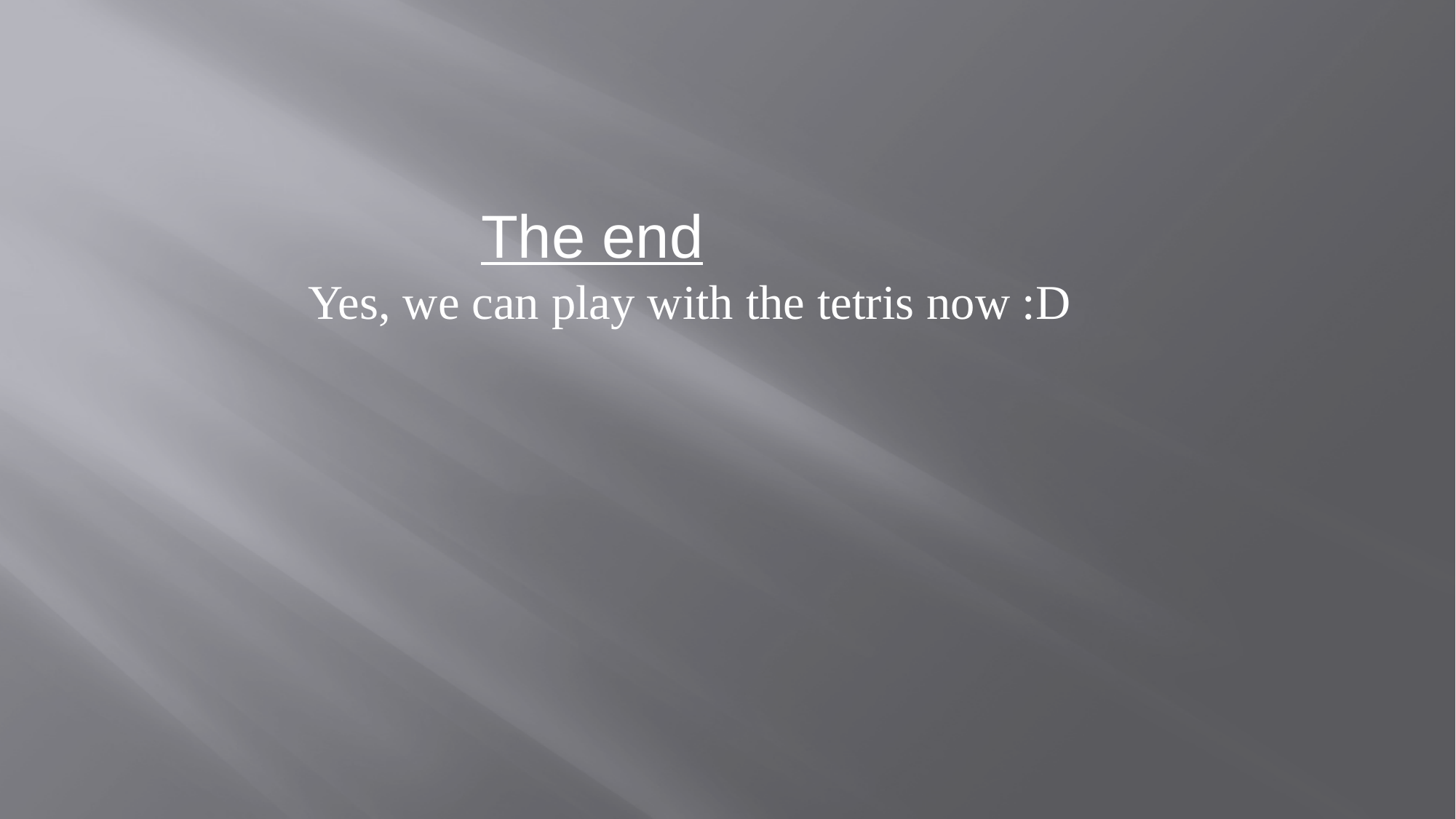

The end
        Yes, we can play with the tetris now :D